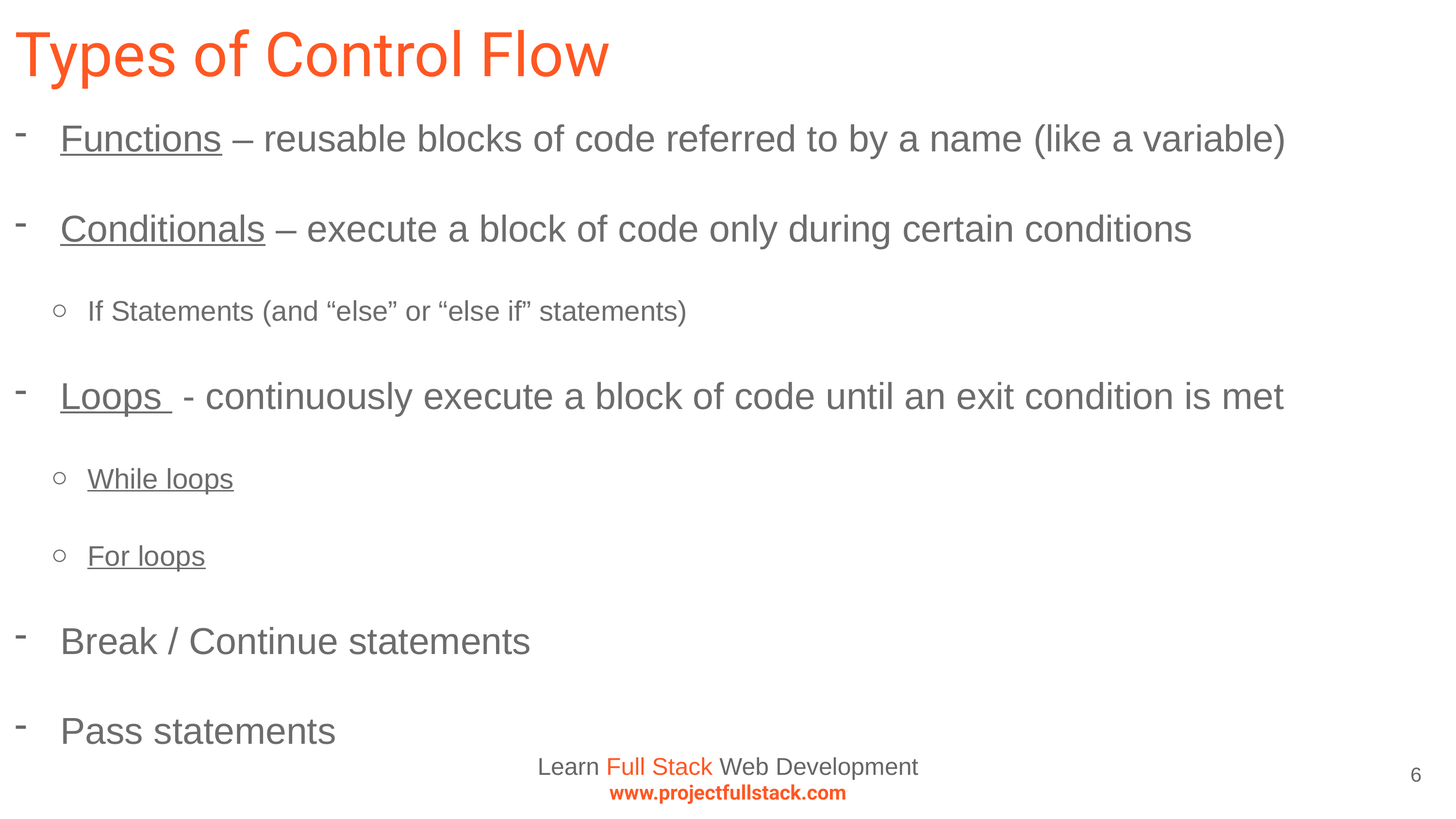

# Types of Control Flow
Functions – reusable blocks of code referred to by a name (like a variable)
Conditionals – execute a block of code only during certain conditions
If Statements (and “else” or “else if” statements)
Loops  - continuously execute a block of code until an exit condition is met
While loops
For loops
Break / Continue statements
Pass statements

Learn Full Stack Web Development
www.projectfullstack.com
6